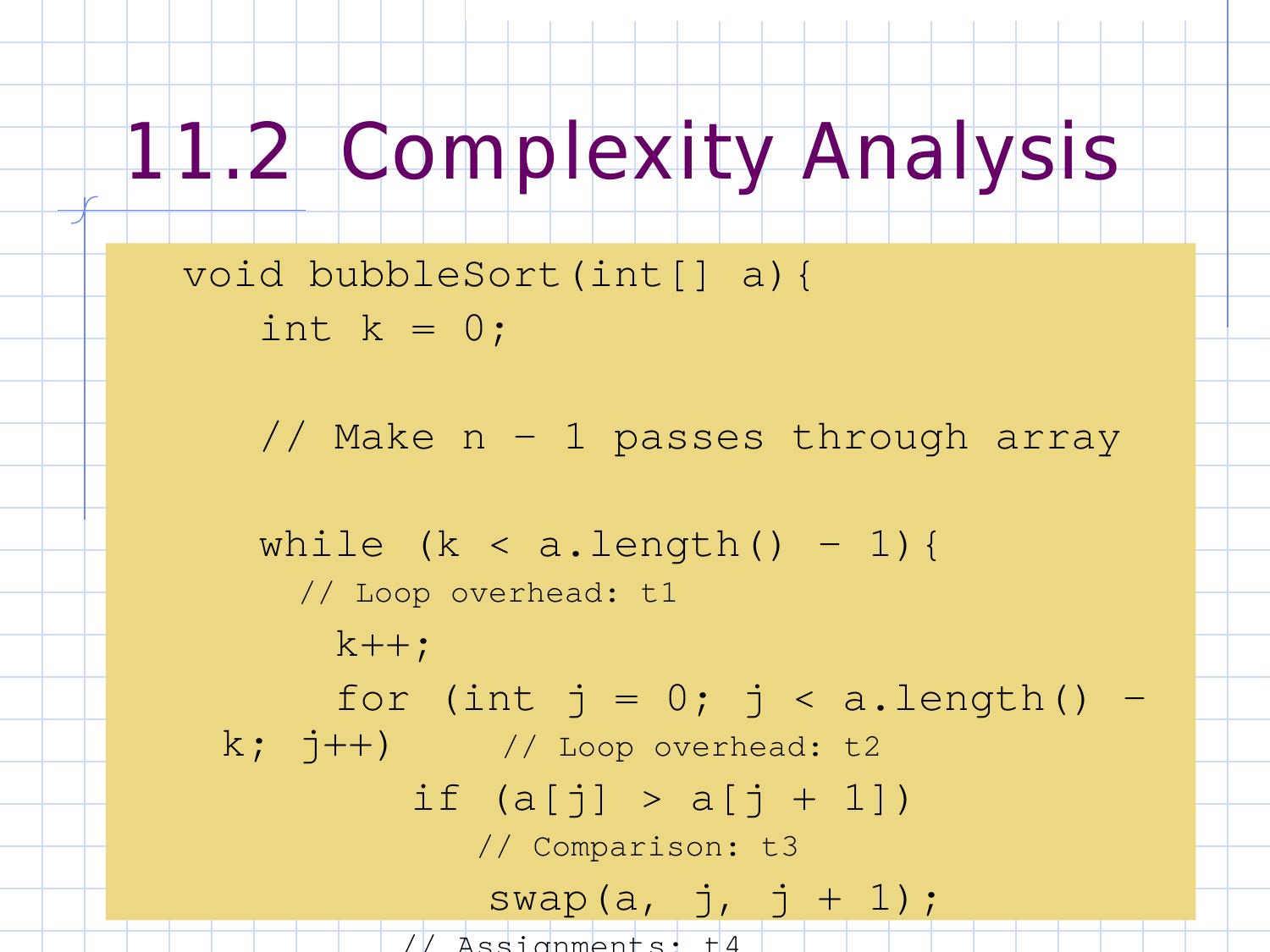

# 11.2  Complexity Analysis
void bubbleSort(int[] a){
   int k = 0;

   // Make n - 1 passes through array

   while (k < a.length() - 1){             // Loop overhead: t1
      k++;
      for (int j = 0; j < a.length() - k; j++)    // Loop overhead: t2
         if (a[j] > a[j + 1])                     // Comparison: t3
            swap(a, j, j + 1);	               // Assignments: t4
	}
}